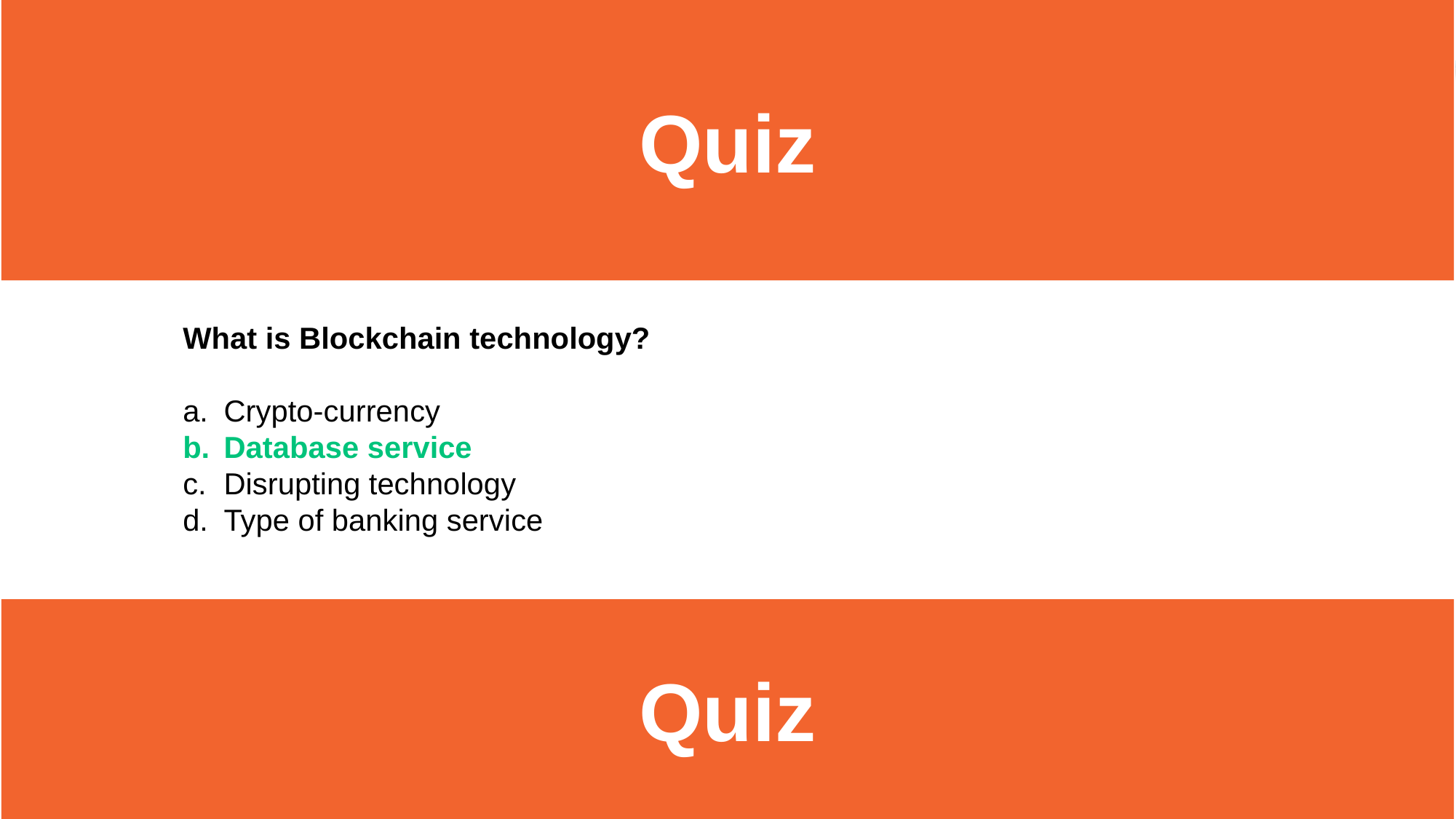

Quiz
# Survey
What is Blockchain technology?

Crypto-currency
Database service
Disrupting technology
Type of banking service

Quiz